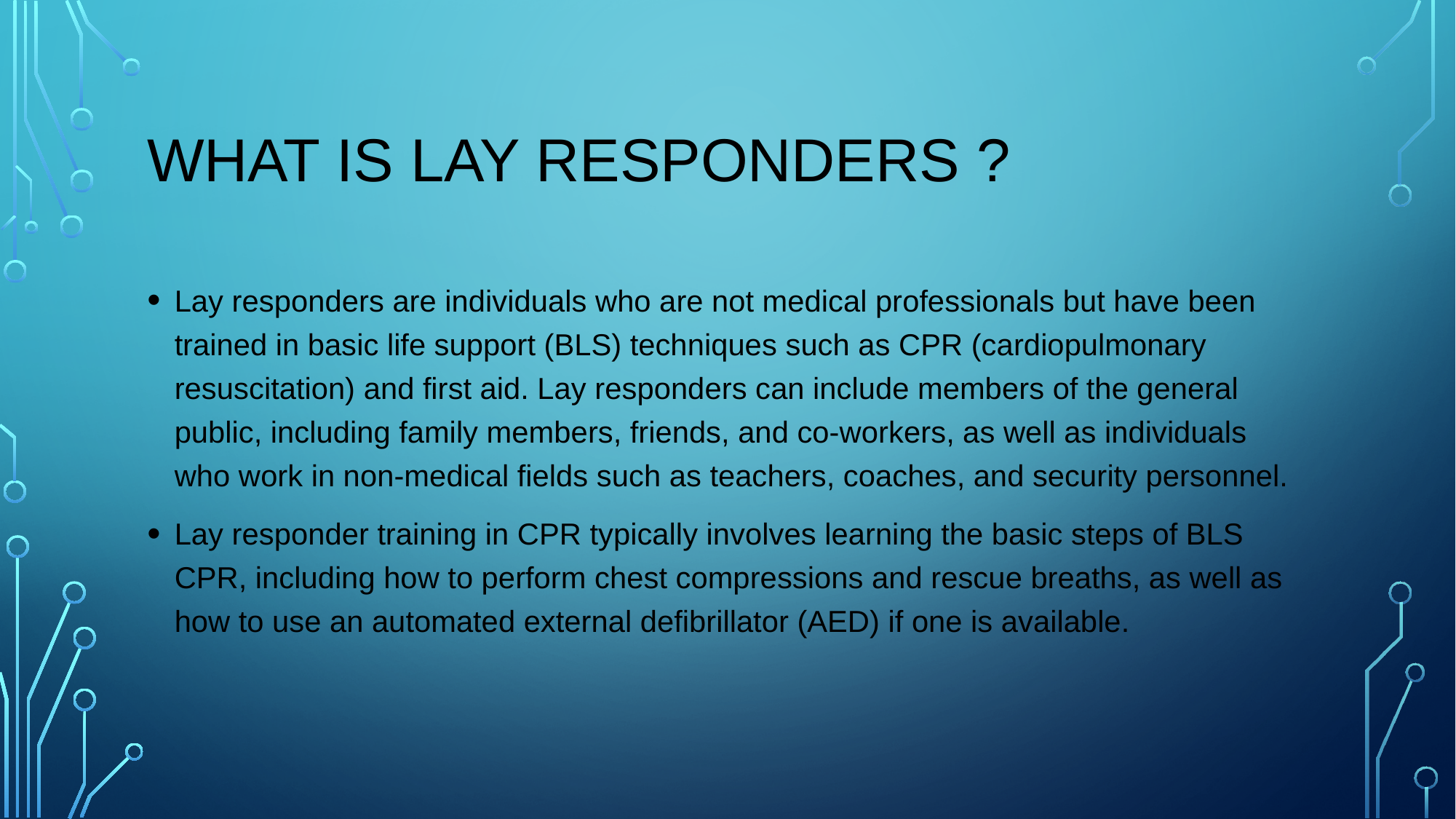

# What is Lay Responders ?
Lay responders are individuals who are not medical professionals but have been trained in basic life support (BLS) techniques such as CPR (cardiopulmonary resuscitation) and first aid. Lay responders can include members of the general public, including family members, friends, and co-workers, as well as individuals who work in non-medical fields such as teachers, coaches, and security personnel.
Lay responder training in CPR typically involves learning the basic steps of BLS CPR, including how to perform chest compressions and rescue breaths, as well as how to use an automated external defibrillator (AED) if one is available.